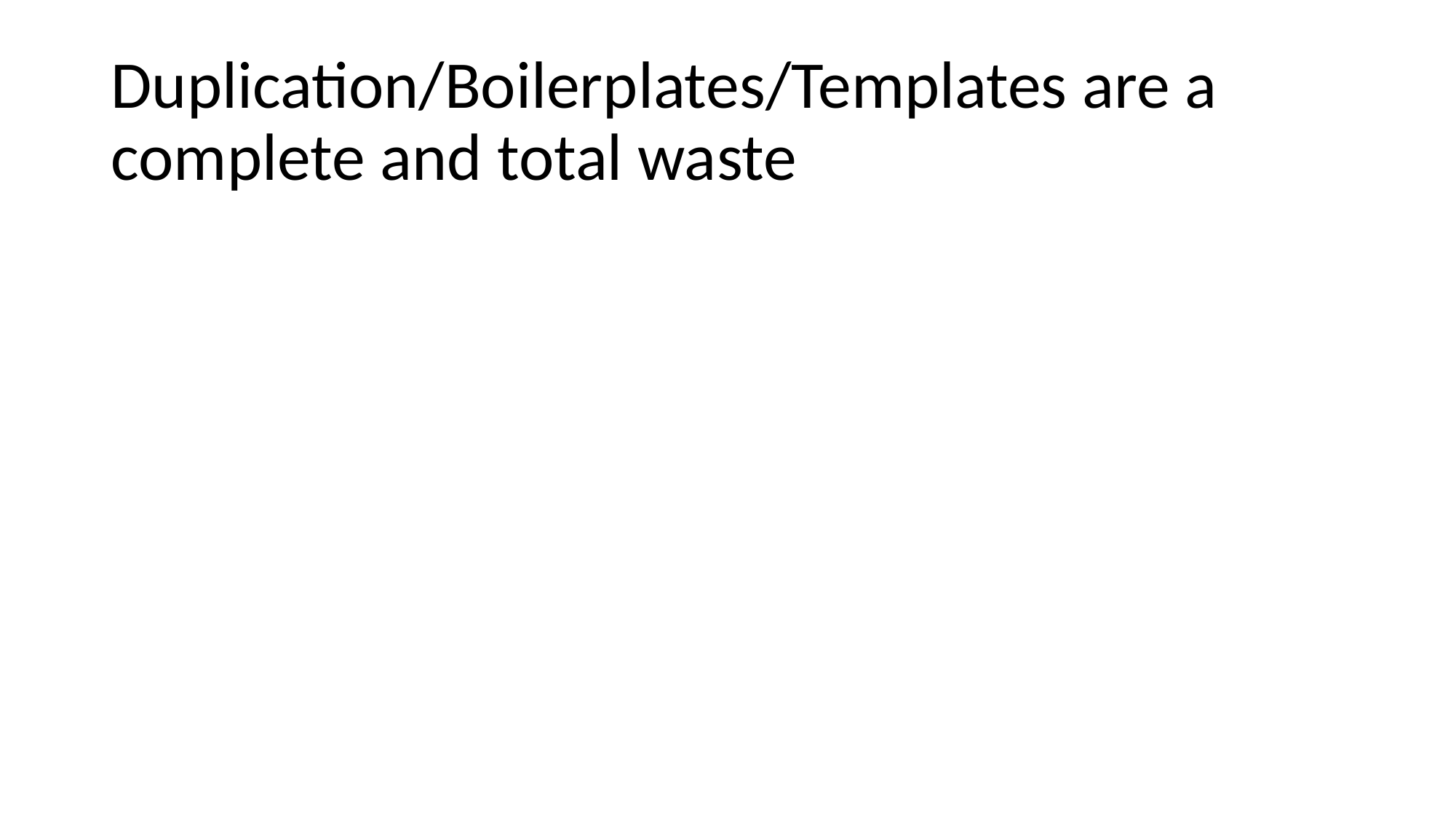

# Duplication/Boilerplates/Templates are a complete and total waste